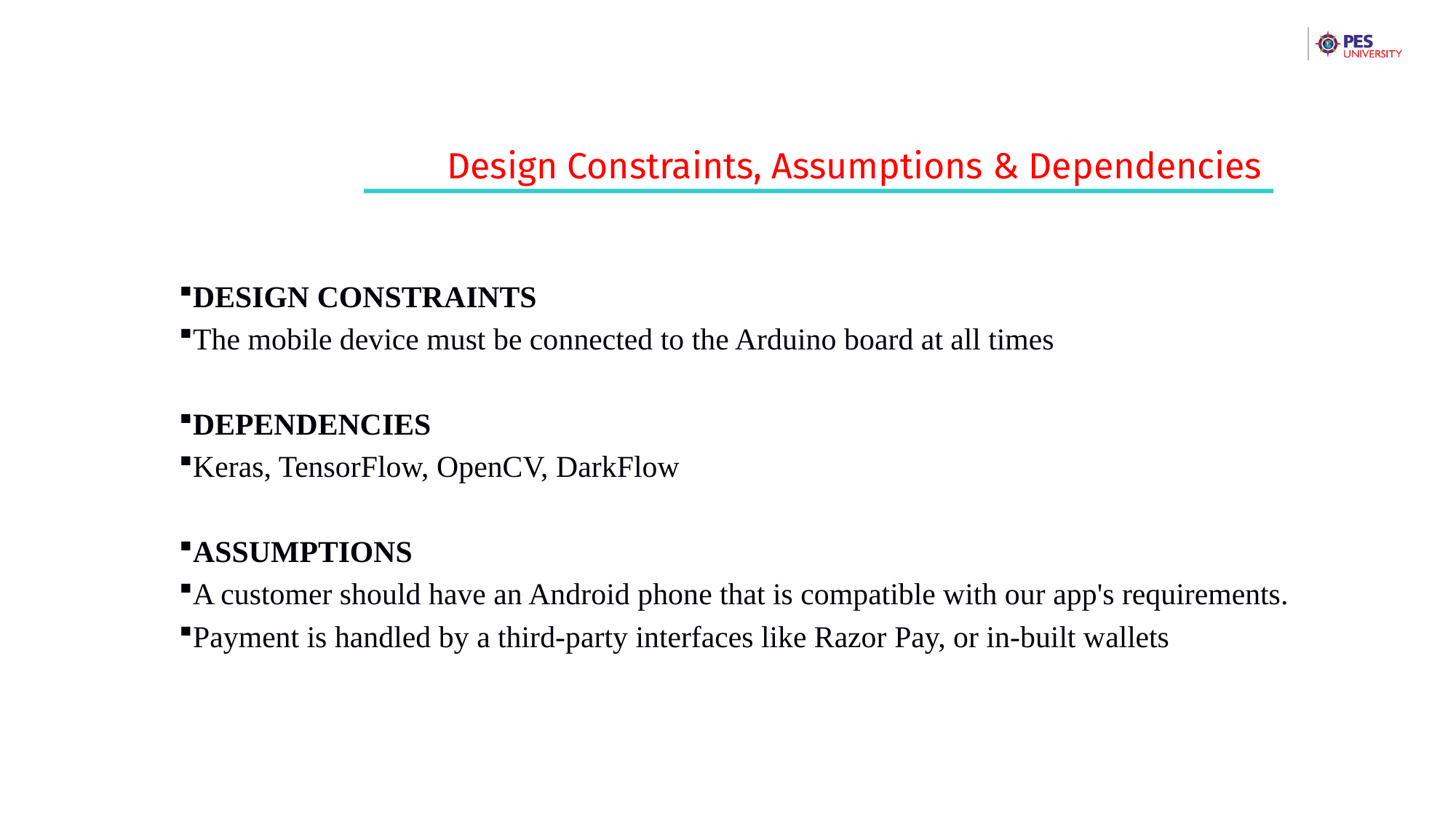

Design Constraints, Assumptions & Dependencies

DESIGN CONSTRAINTS
The mobile device must be connected to the Arduino board at all times

DEPENDENCIES
Keras, TensorFlow, OpenCV, DarkFlow

ASSUMPTIONS
A customer should have an Android phone that is compatible with our app's requirements.
Payment is handled by a third-party interfaces like Razor Pay, or in-built wallets